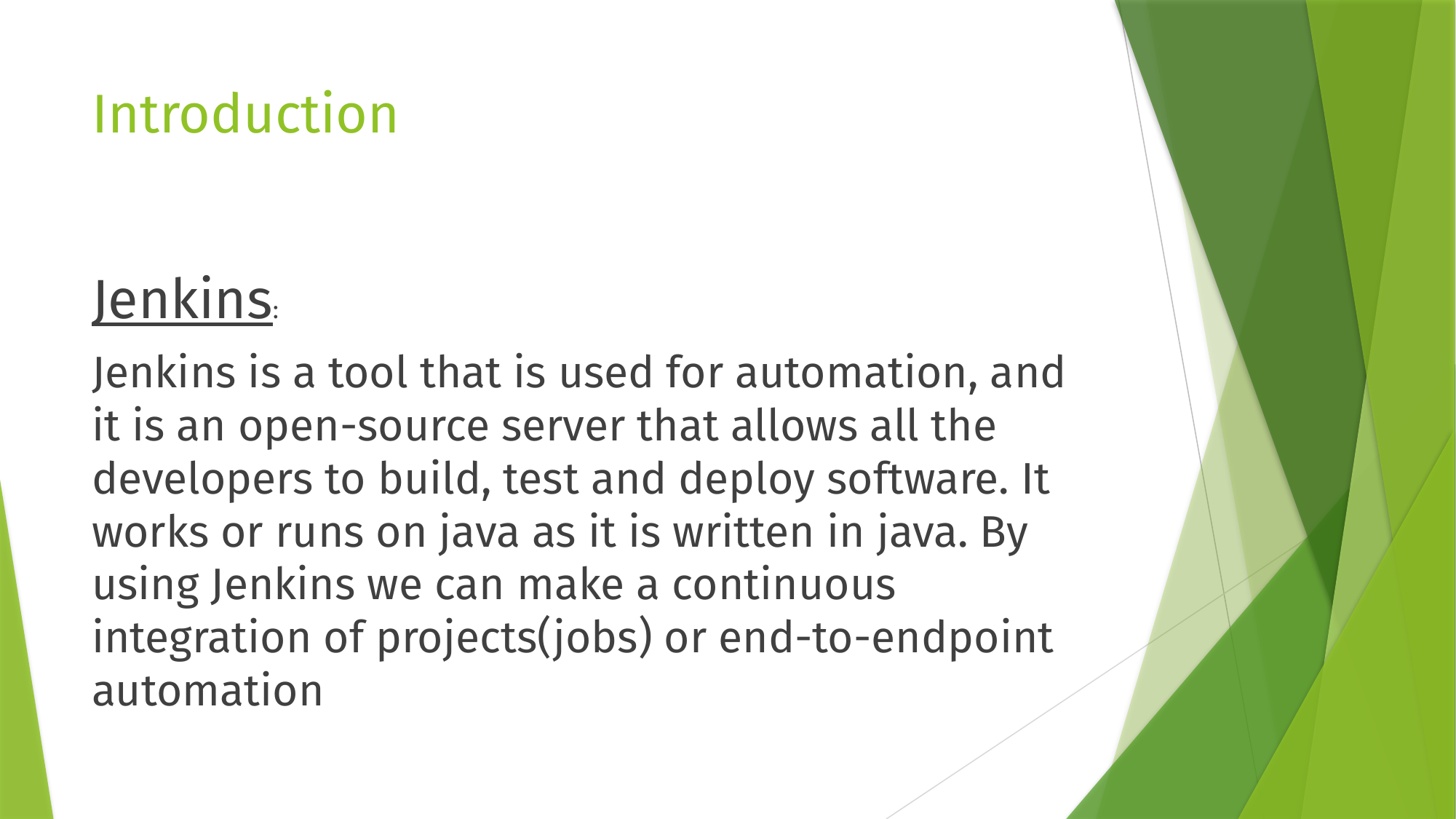

# Introduction
Jenkins:
Jenkins is a tool that is used for automation, and it is an open-source server that allows all the developers to build, test and deploy software. It works or runs on java as it is written in java. By using Jenkins we can make a continuous integration of projects(jobs) or end-to-endpoint automation